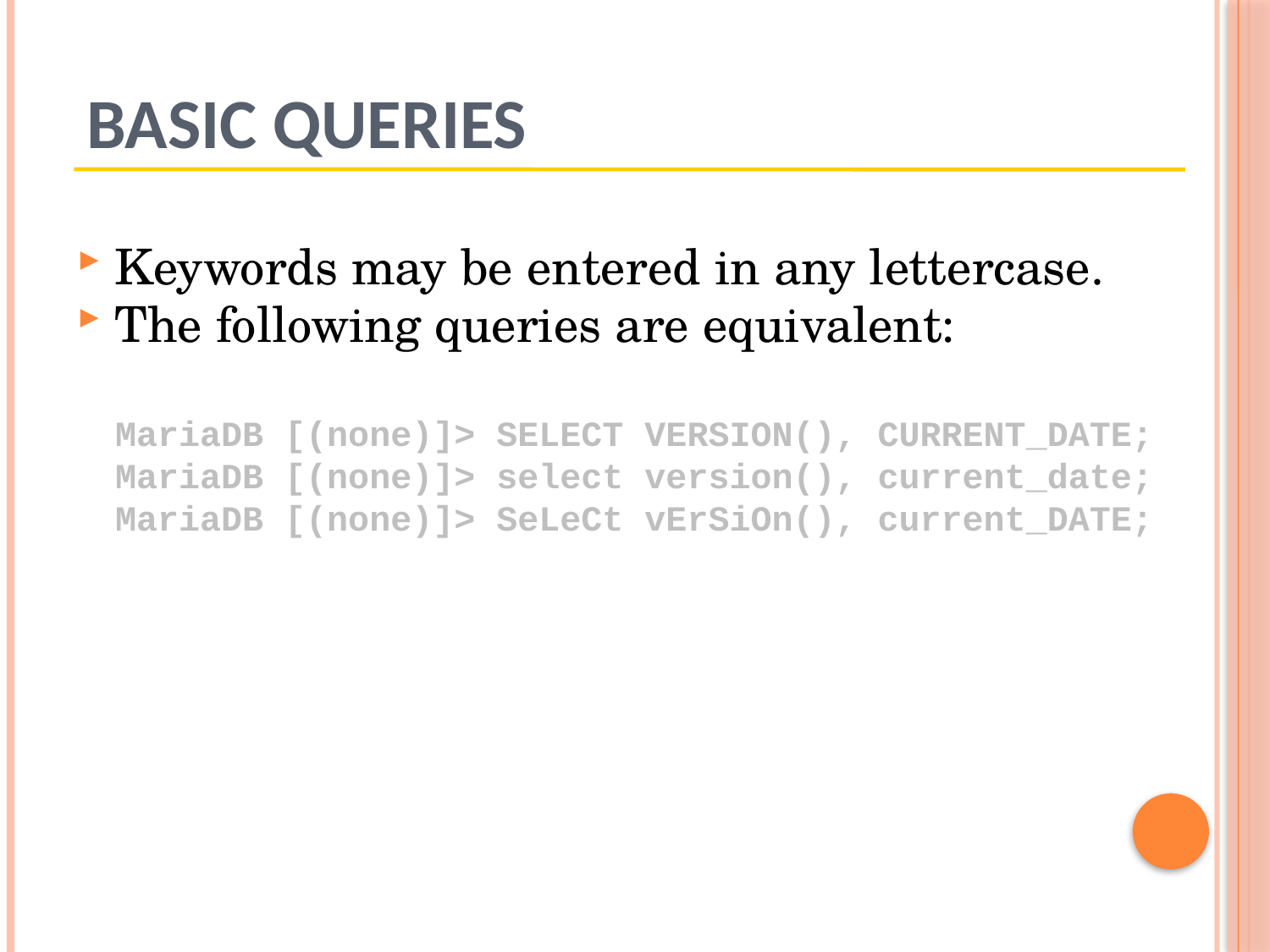

# BASIC QUERIES

Keywords may be entered in any lettercase.
The following queries are equivalent:

MariaDB [(none)]> SELECT VERSION(), CURRENT_DATE;
MariaDB [(none)]> select version(), current_date;
MariaDB [(none)]> SeLeCt vErSiOn(), current_DATE;